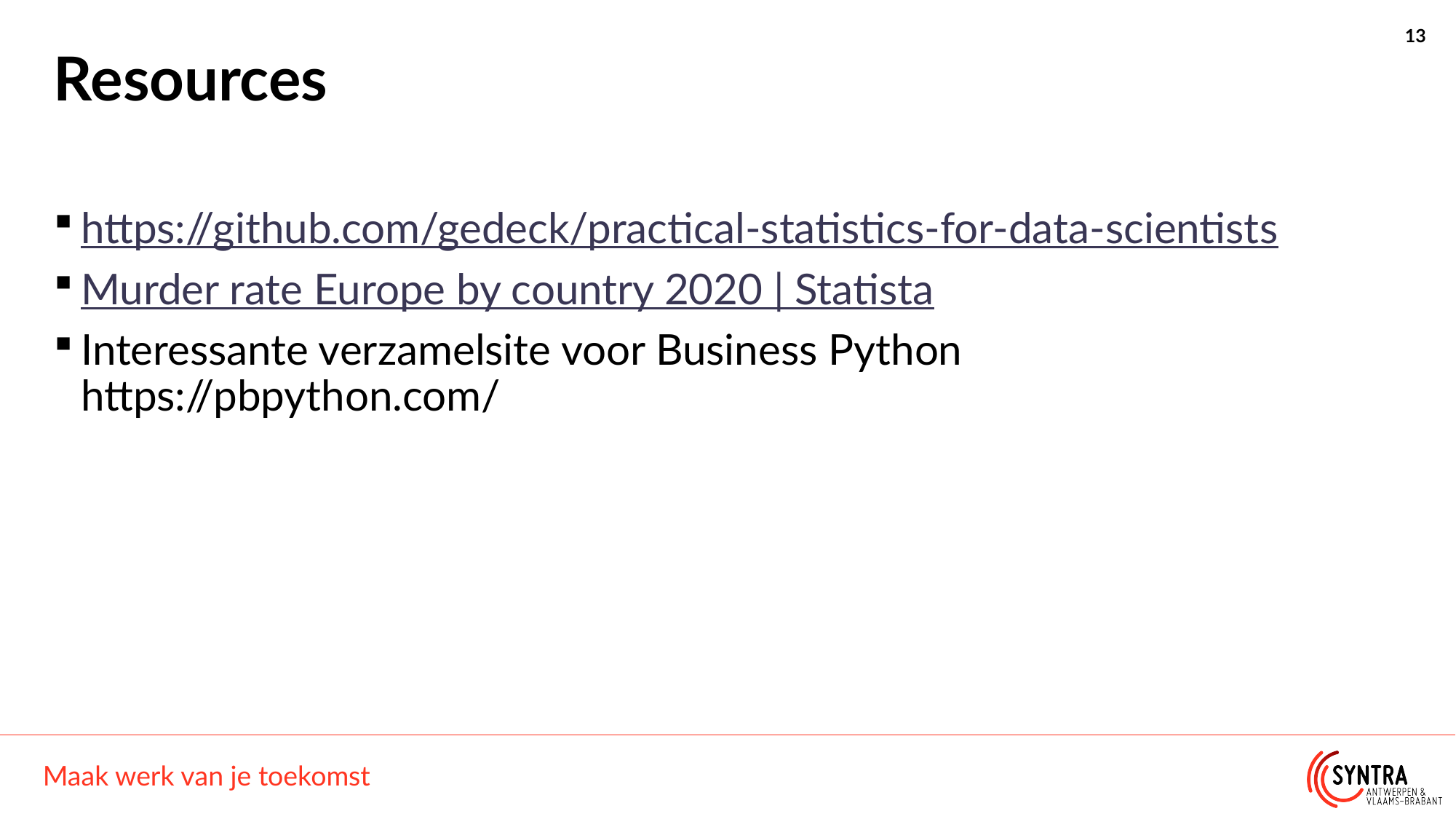

# Resources
https://github.com/gedeck/practical-statistics-for-data-scientists
Murder rate Europe by country 2020 | Statista
Interessante verzamelsite voor Business Python
https://pbpython.com/